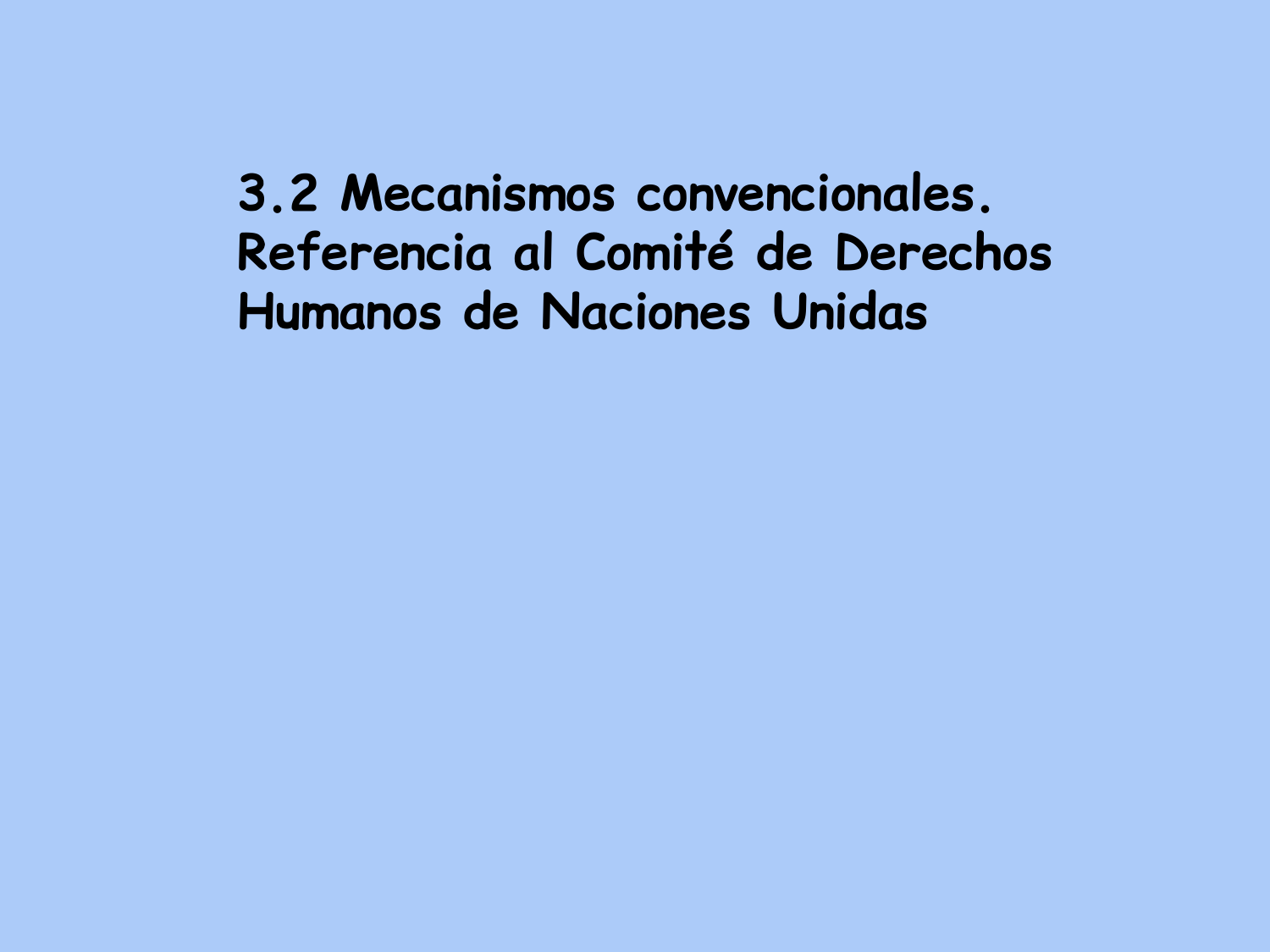

3.2 Mecanismos convencionales. Referencia al Comité de Derechos Humanos de Naciones Unidas